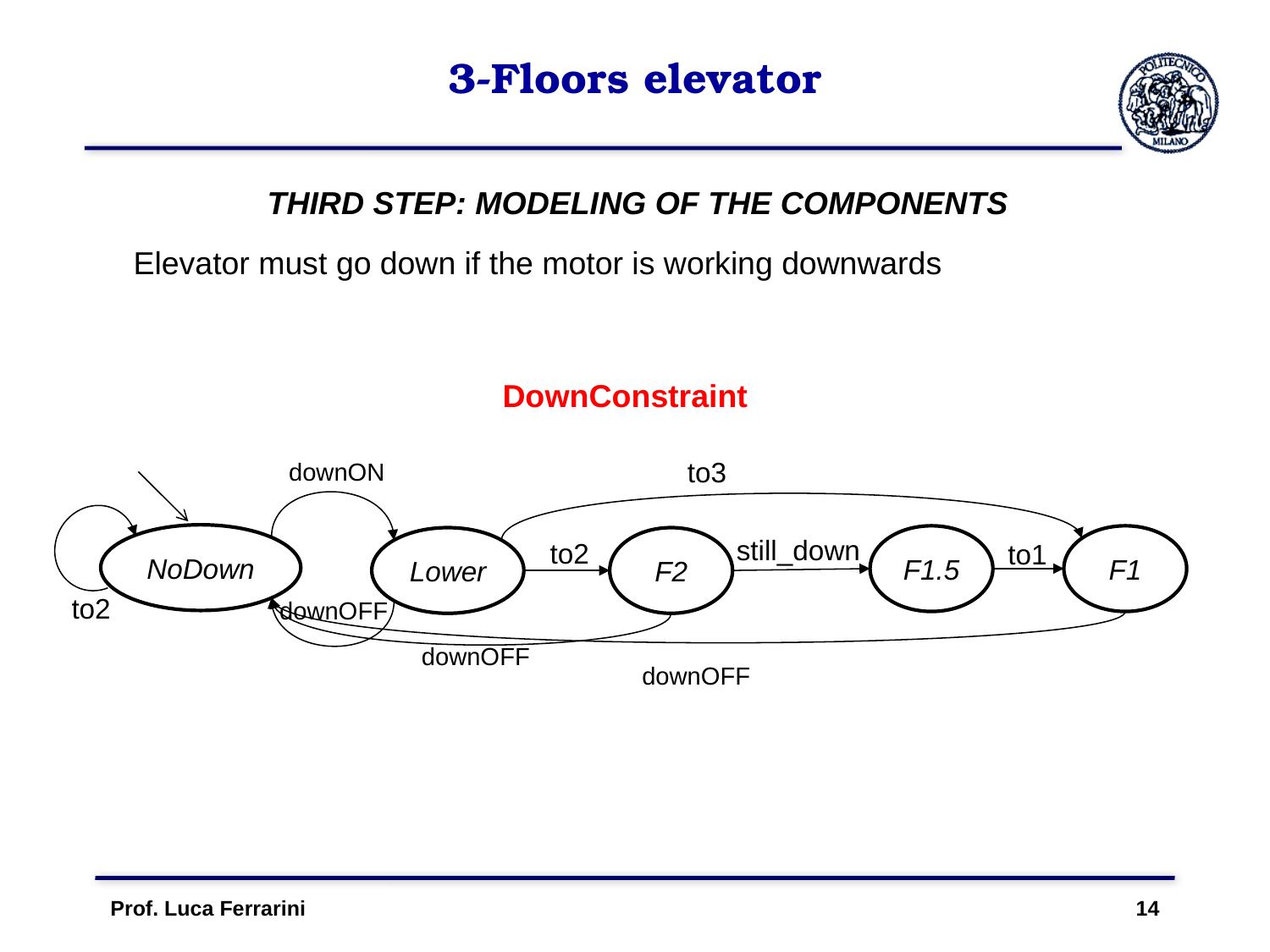

# 3-Floors elevator
THIRD STEP: MODELING OF THE COMPONENTS
Elevator must go down if the motor is working downwards
DownConstraint
to3
downON

NoDown
F1.5
F1
still_down
Lower
F2
to2
to1
to2
downOFF
downOFF

downOFF

Prof. Luca Ferrarini                                                                                                                                            14